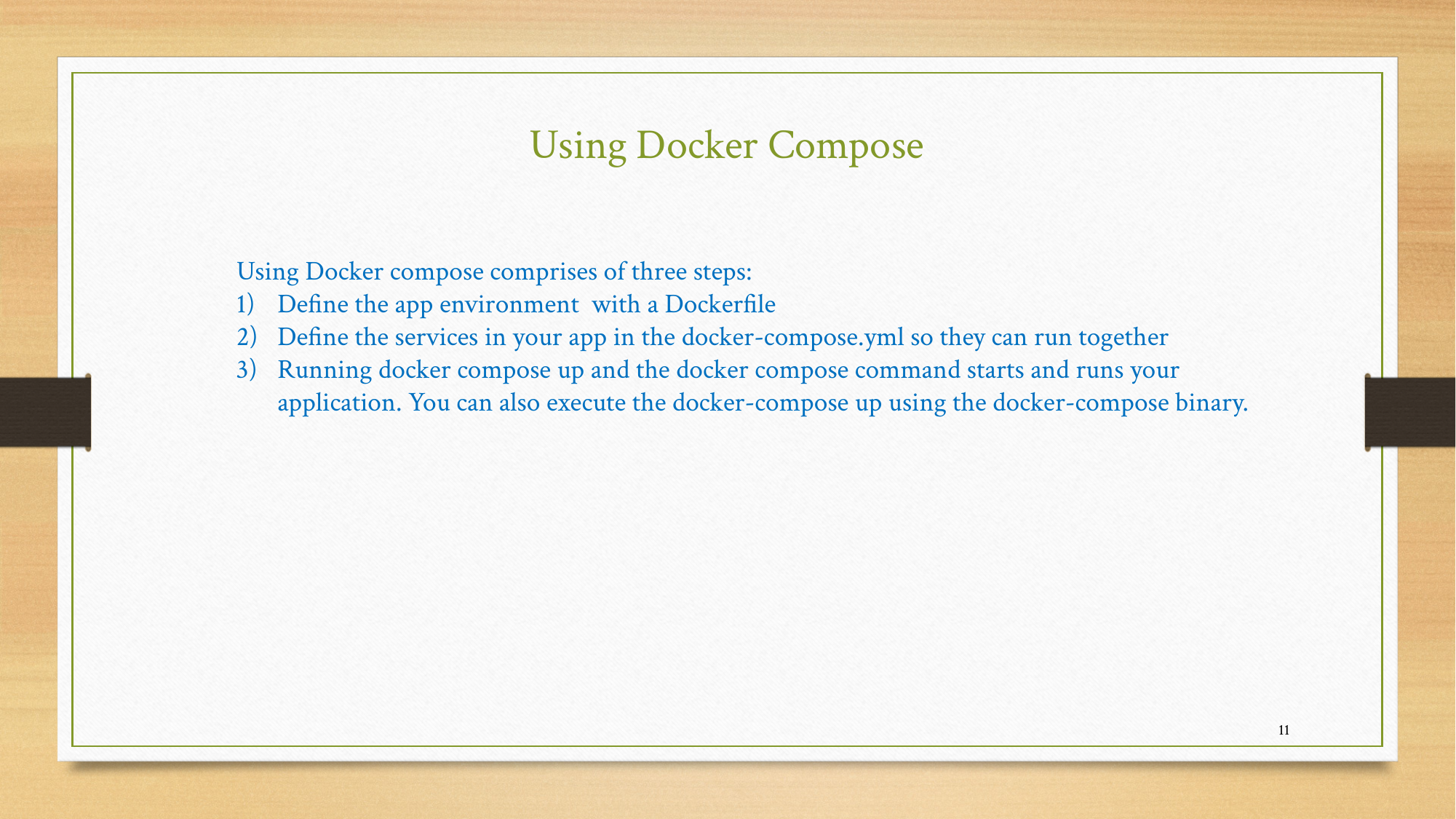

Using Docker Compose
Using Docker compose comprises of three steps:
Define the app environment  with a Dockerfile
Define the services in your app in the docker-compose.yml so they can run together
Running docker compose up and the docker compose command starts and runs your application. You can also execute the docker-compose up using the docker-compose binary.
11